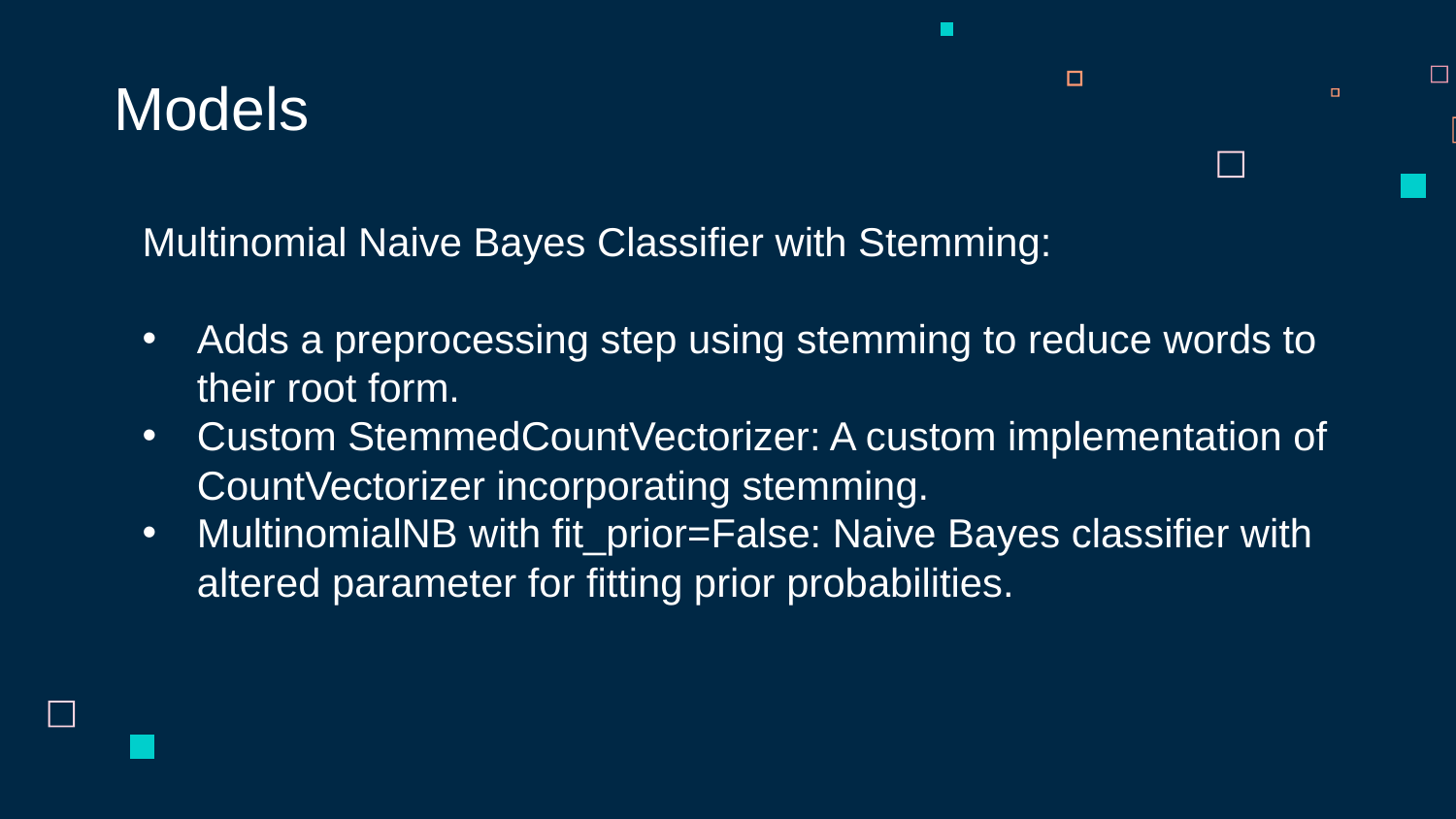

Models
Multinomial Naive Bayes Classifier with Stemming:

Adds a preprocessing step using stemming to reduce words to their root form.
Custom StemmedCountVectorizer: A custom implementation of CountVectorizer incorporating stemming.
MultinomialNB with fit_prior=False: Naive Bayes classifier with altered parameter for fitting prior probabilities.